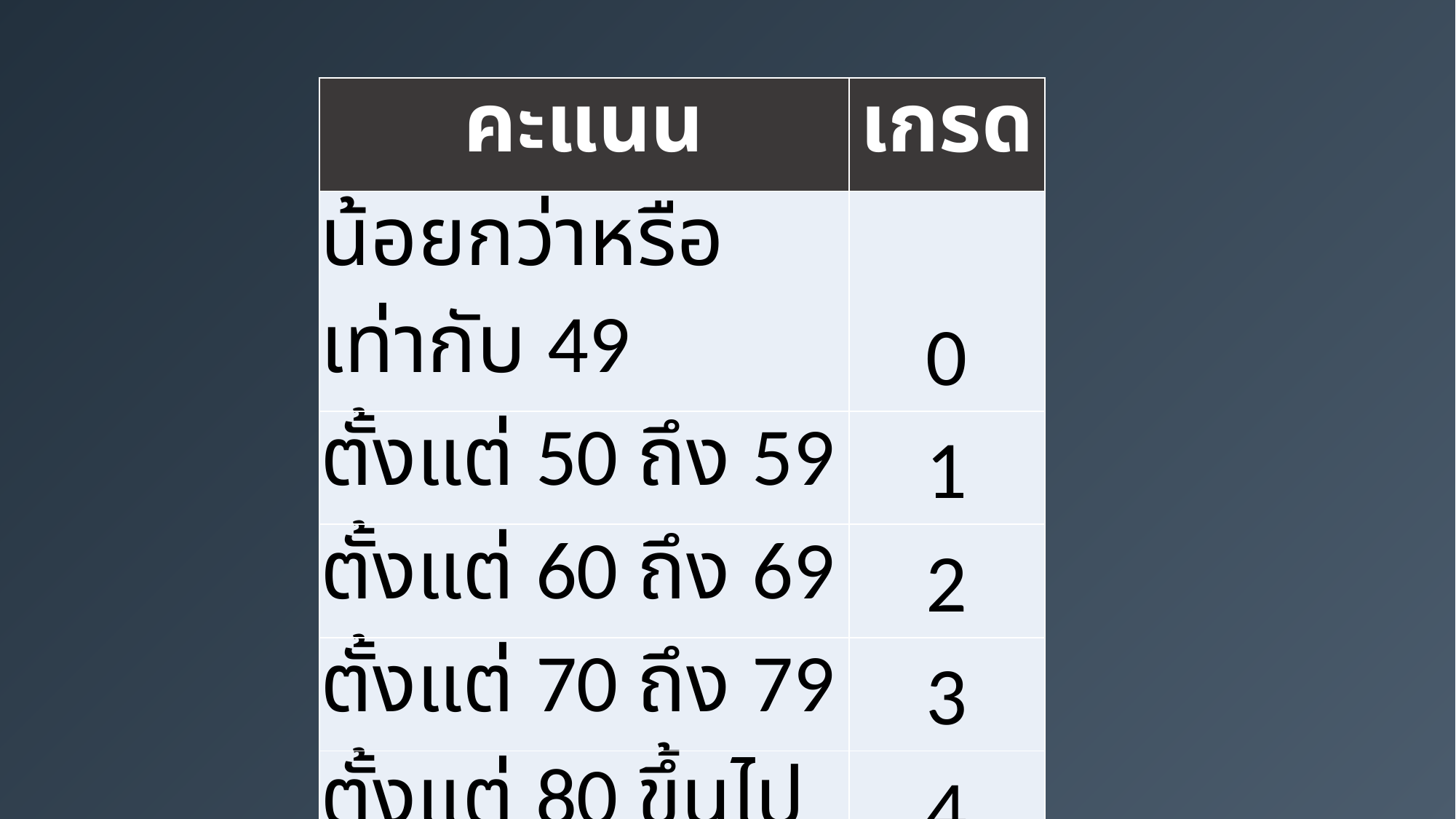

| คะแนน | เกรด |
| --- | --- |
| น้อยกว่าหรือเท่ากับ 49 | 0 |
| ตั้งแต่ 50 ถึง 59 | 1 |
| ตั้งแต่ 60 ถึง 69 | 2 |
| ตั้งแต่ 70 ถึง 79 | 3 |
| ตั้งแต่ 80 ขึ้นไป | 4 |